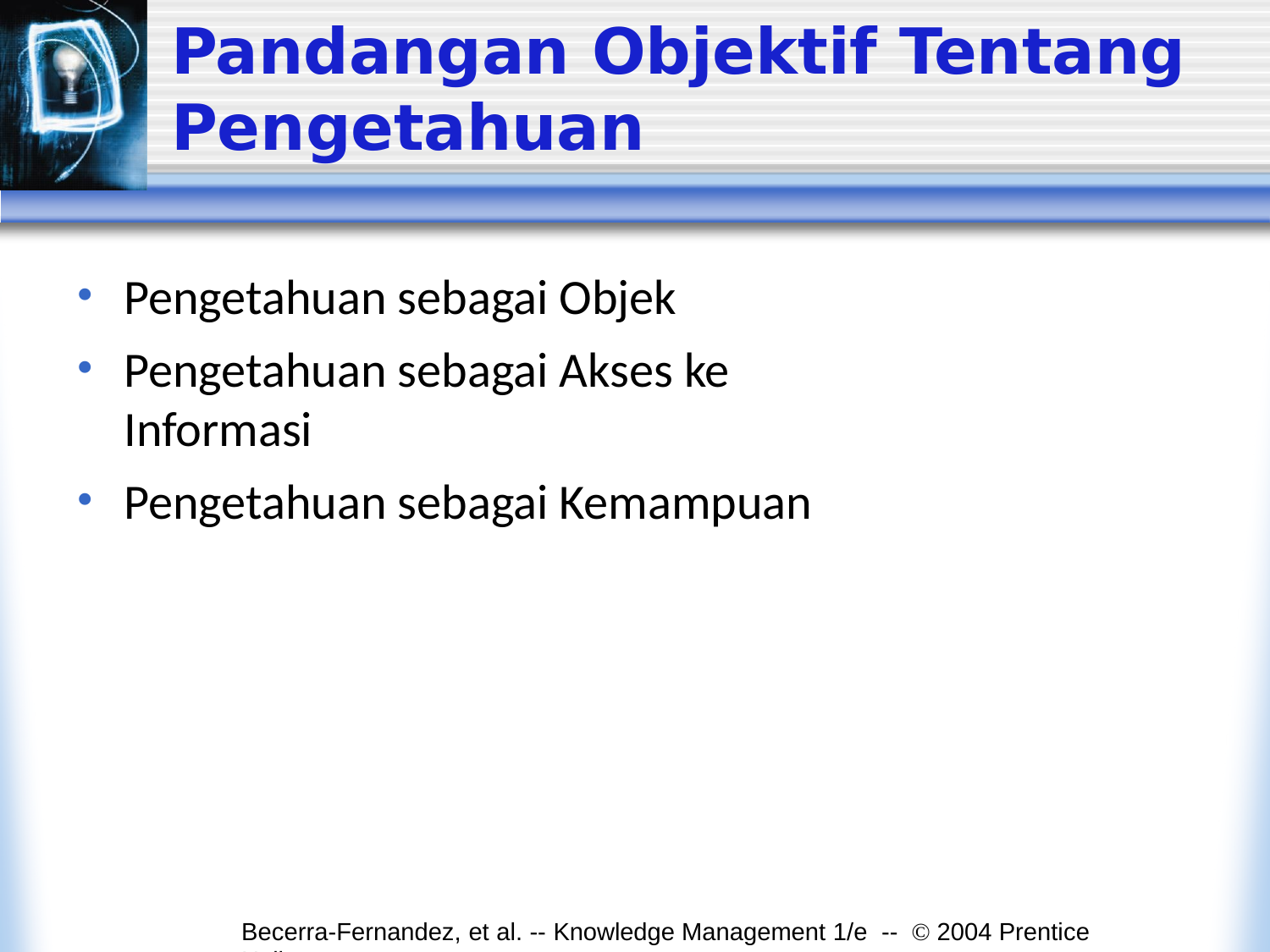

# Pandangan Objektif Tentang Pengetahuan
Pengetahuan sebagai Objek
Pengetahuan sebagai Akses ke Informasi
Pengetahuan sebagai Kemampuan
Becerra-Fernandez, et al. -- Knowledge Management 1/e -- © 2004 Prentice Hall